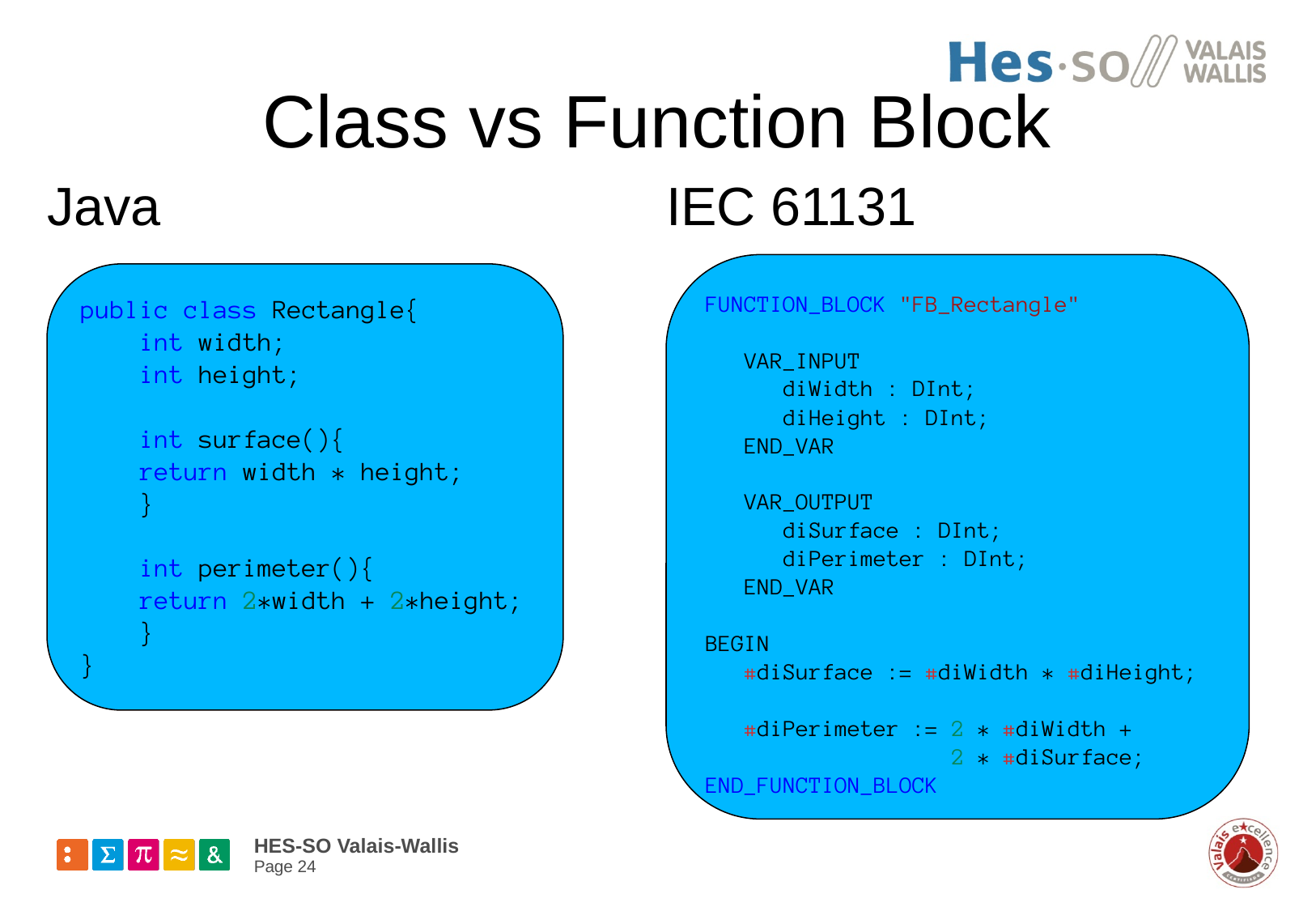

# Class vs Function Block
Java
IEC 61131
FUNCTION_BLOCK "FB_Rectangle"
   VAR_INPUT
      diWidth : DInt;
      diHeight : DInt;
   END_VAR
   VAR_OUTPUT
      diSurface : DInt;
      diPerimeter : DInt;
   END_VAR
BEGIN
   #diSurface := #diWidth * #diHeight;

   #diPerimeter := 2 * #diWidth +
                   2 * #diSurface;
END_FUNCTION_BLOCK
public class Rectangle{
    int width;
    int height;
    int surface(){
    return width * height;
    }

    int perimeter(){
    return 2*width + 2*height;
    }
}